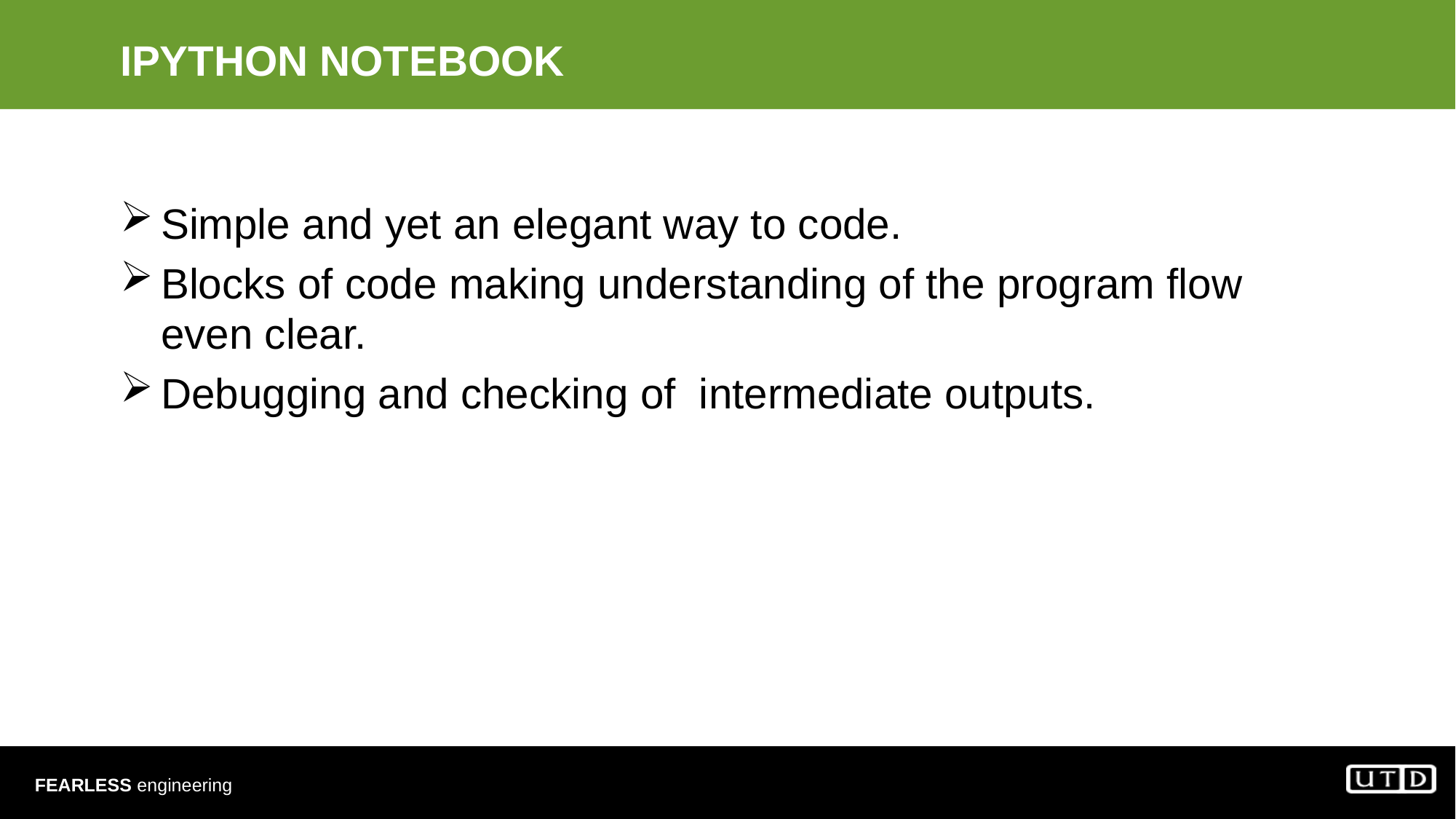

# IPYTHON NOTEBOOK
Simple and yet an elegant way to code.
Blocks of code making understanding of the program flow even clear.
Debugging and checking of  intermediate outputs.